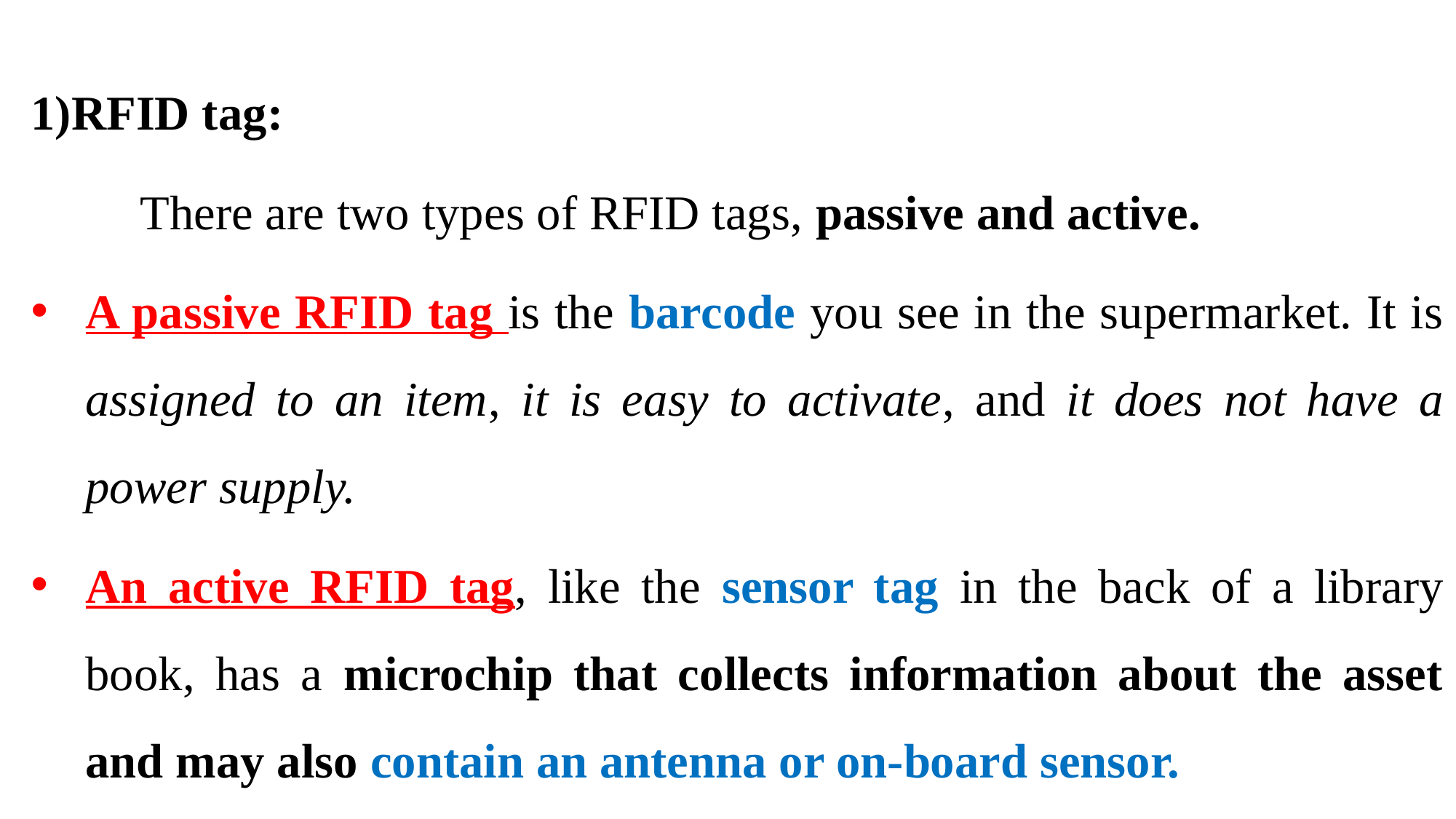

1)RFID tag:
	There are two types of RFID tags, passive and active.
A passive RFID tag is the barcode you see in the supermarket. It is assigned to an item, it is easy to activate, and it does not have a power supply.
An active RFID tag, like the sensor tag in the back of a library book, has a microchip that collects information about the asset and may also contain an antenna or on-board sensor.